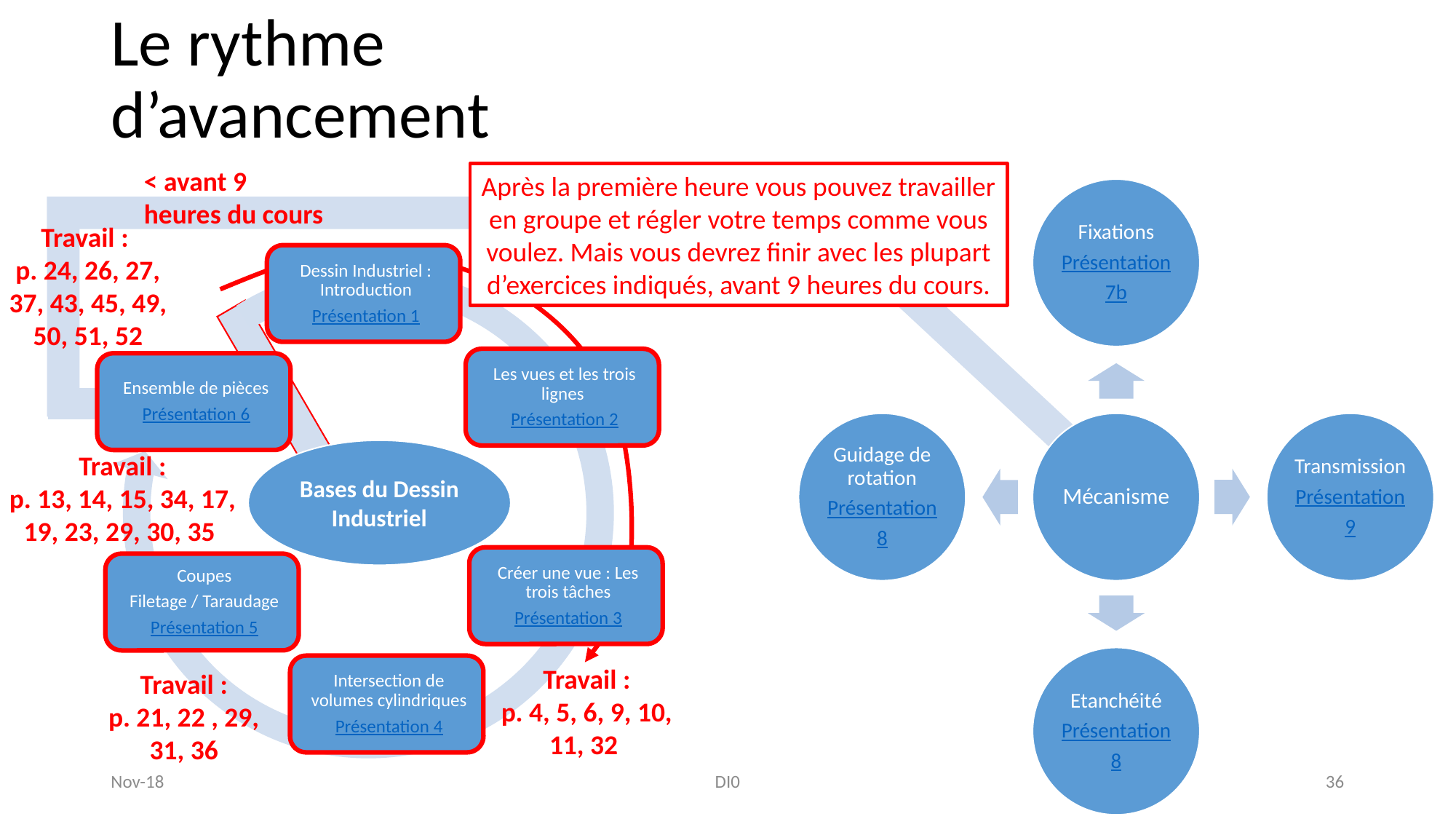

# Le rythme d’avancement
< avant 9 heures du cours
Après la première heure vous pouvez travailler en groupe et régler votre temps comme vous voulez. Mais vous devrez finir avec les plupart d’exercices indiqués, avant 9 heures du cours.
Mécanisme

Fixations
Présentation
7b

Transmission
Présentation
9

Etanchéité
Présentation
8

Guidage de rotation
Présentation
8

Travail :
p. 24, 26, 27, 37, 43, 45, 49, 50, 51, 52
Dessin Industriel : Introduction
Présentation 1
Les vues et les trois lignes
Présentation 2
Créer une vue : Les trois tâches
Présentation 3
Intersection de volumes cylindriques
Présentation 4
Coupes
Filetage / Taraudage
Présentation 5
Ensemble de pièces
Présentation 6

Bases du Dessin Industriel
Travail :
p. 13, 14, 15, 34, 17, 19, 23, 29, 30, 35
Travail :
p. 4, 5, 6, 9, 10, 11, 32
Travail :
p. 21, 22 , 29, 31, 36
Nov-18
DI0
36